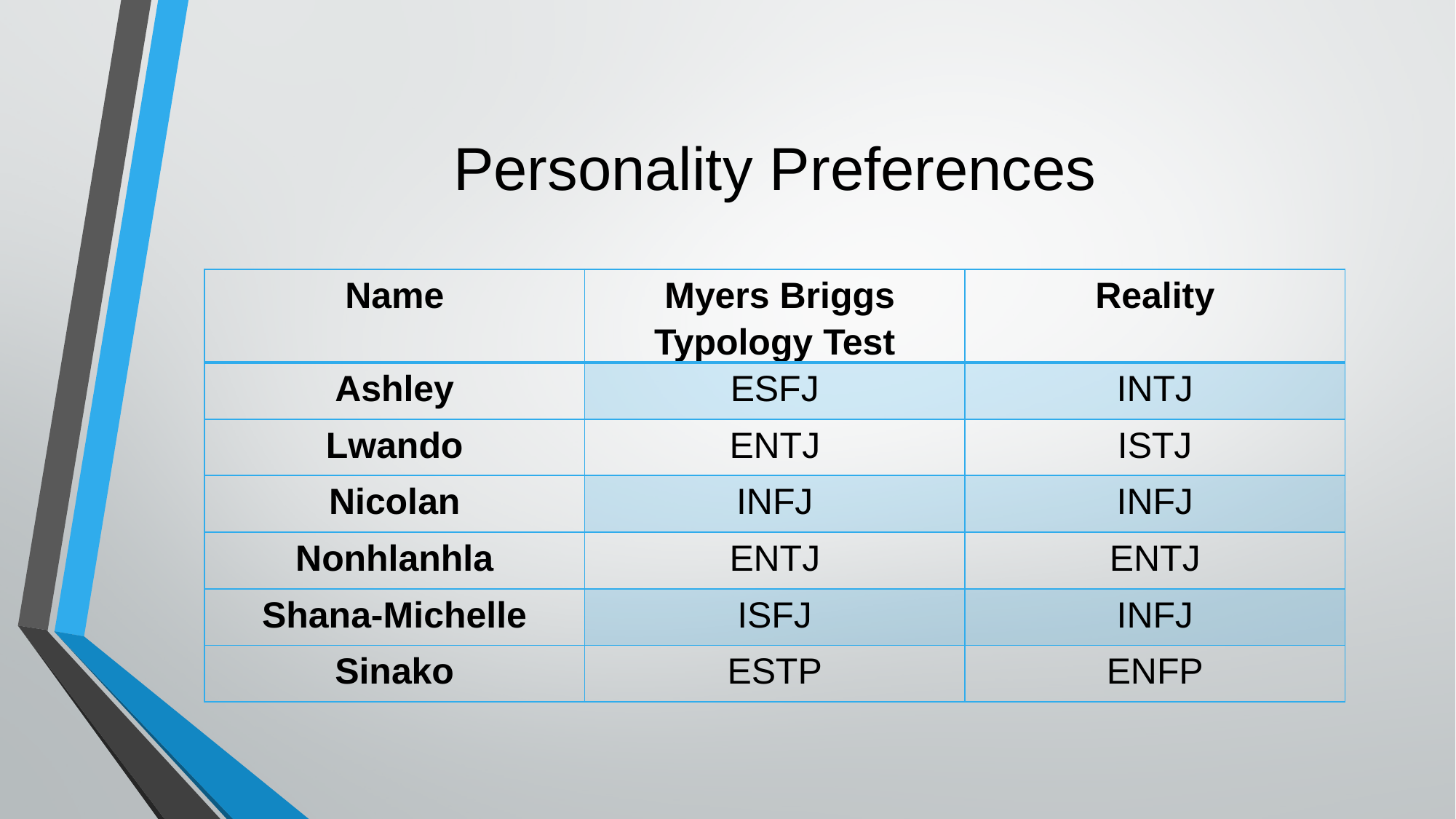

# Personality Preferences
| Name | Myers Briggs Typology Test | Reality |
| --- | --- | --- |
| Ashley | ESFJ | INTJ |
| Lwando | ENTJ | ISTJ |
| Nicolan | INFJ | INFJ |
| Nonhlanhla | ENTJ | ENTJ |
| Shana-Michelle | ISFJ | INFJ |
| Sinako | ESTP | ENFP |